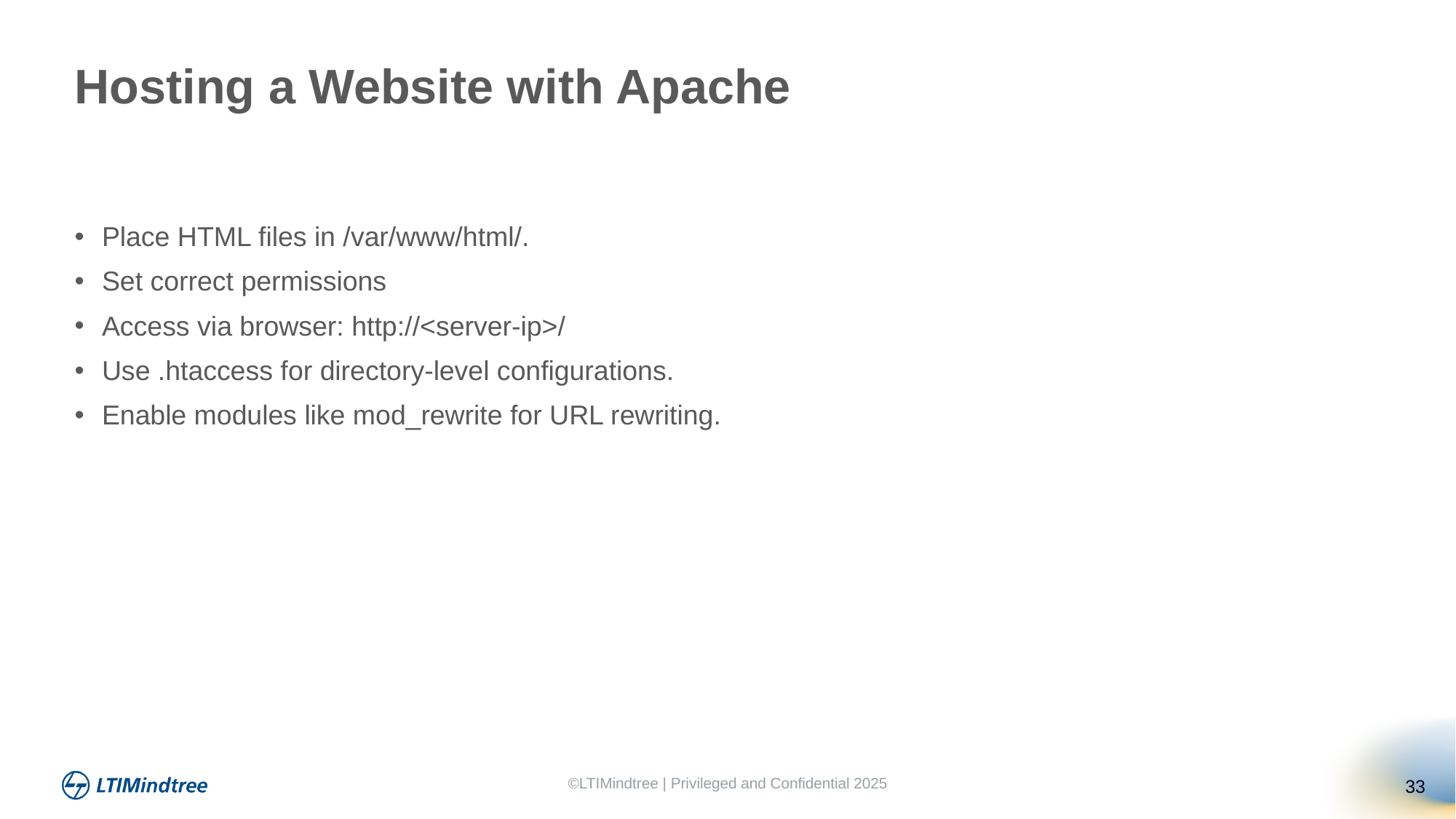

Hosting a Website with Apache

Place HTML files in /var/www/html/.
Set correct permissions
Access via browser: http://<server-ip>/
Use .htaccess for directory-level configurations.
Enable modules like mod_rewrite for URL rewriting.